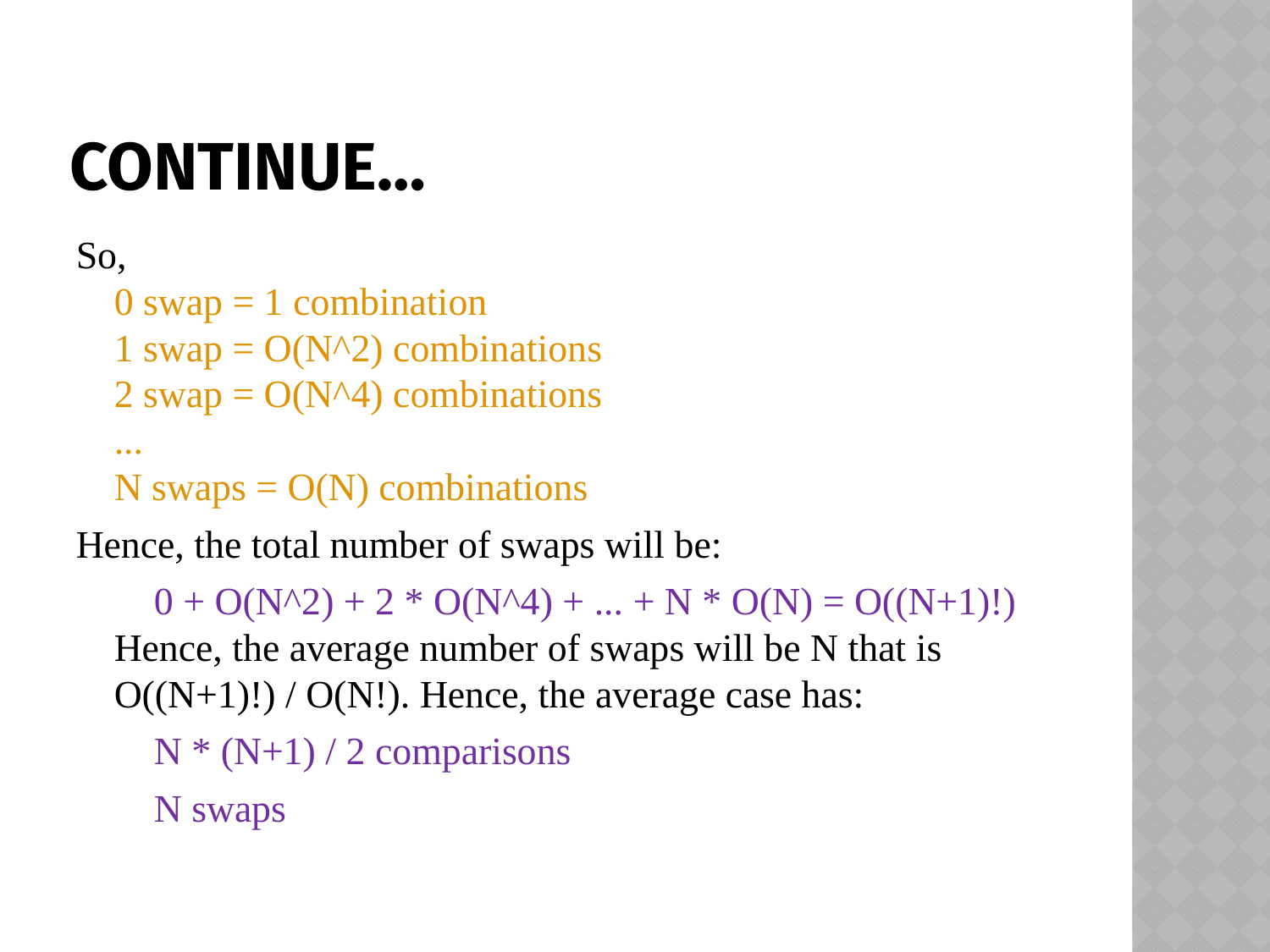

# Continue…
So,
0 swap = 1 combination
1 swap = O(N^2) combinations
2 swap = O(N^4) combinations
...
N swaps = O(N) combinations
Hence, the total number of swaps will be:
        0 + O(N^2) + 2 * O(N^4) + ... + N * O(N) = O((N+1)!) Hence, the average number of swaps will be N that is O((N+1)!) / O(N!). Hence, the average case has:
        N * (N+1) / 2 comparisons
        N swaps